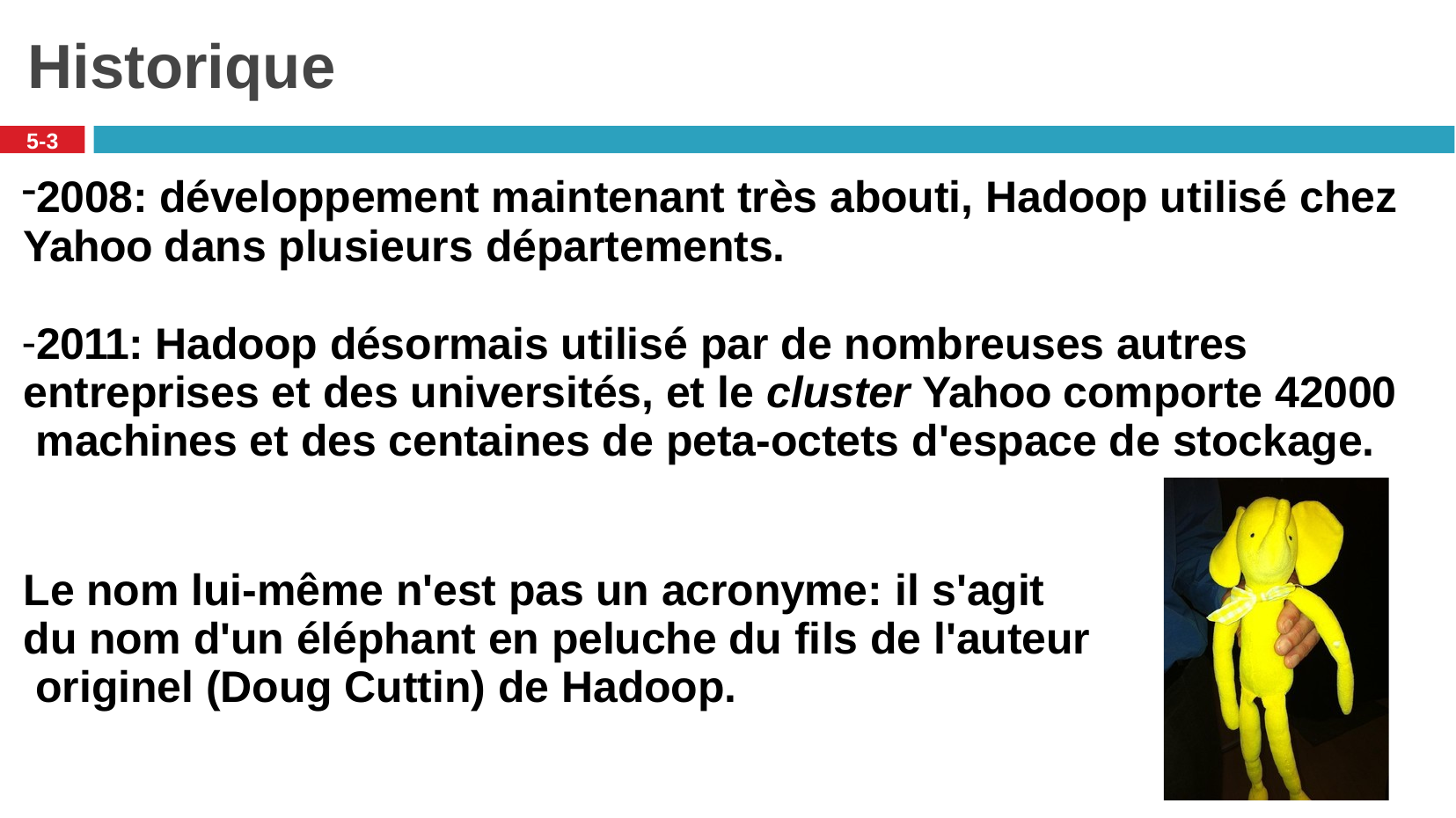

# Historique
5-3
2008: développement maintenant très abouti, Hadoop utilisé chez  Yahoo dans plusieurs départements.

2011: Hadoop désormais utilisé par de nombreuses autres  entreprises et des universités, et le cluster Yahoo comporte 42000  machines et des centaines de peta-octets d'espace de stockage.

Le nom lui-même n'est pas un acronyme: il s'agit  du nom d'un éléphant en peluche du fils de l'auteur  originel (Doug Cuttin) de Hadoop.